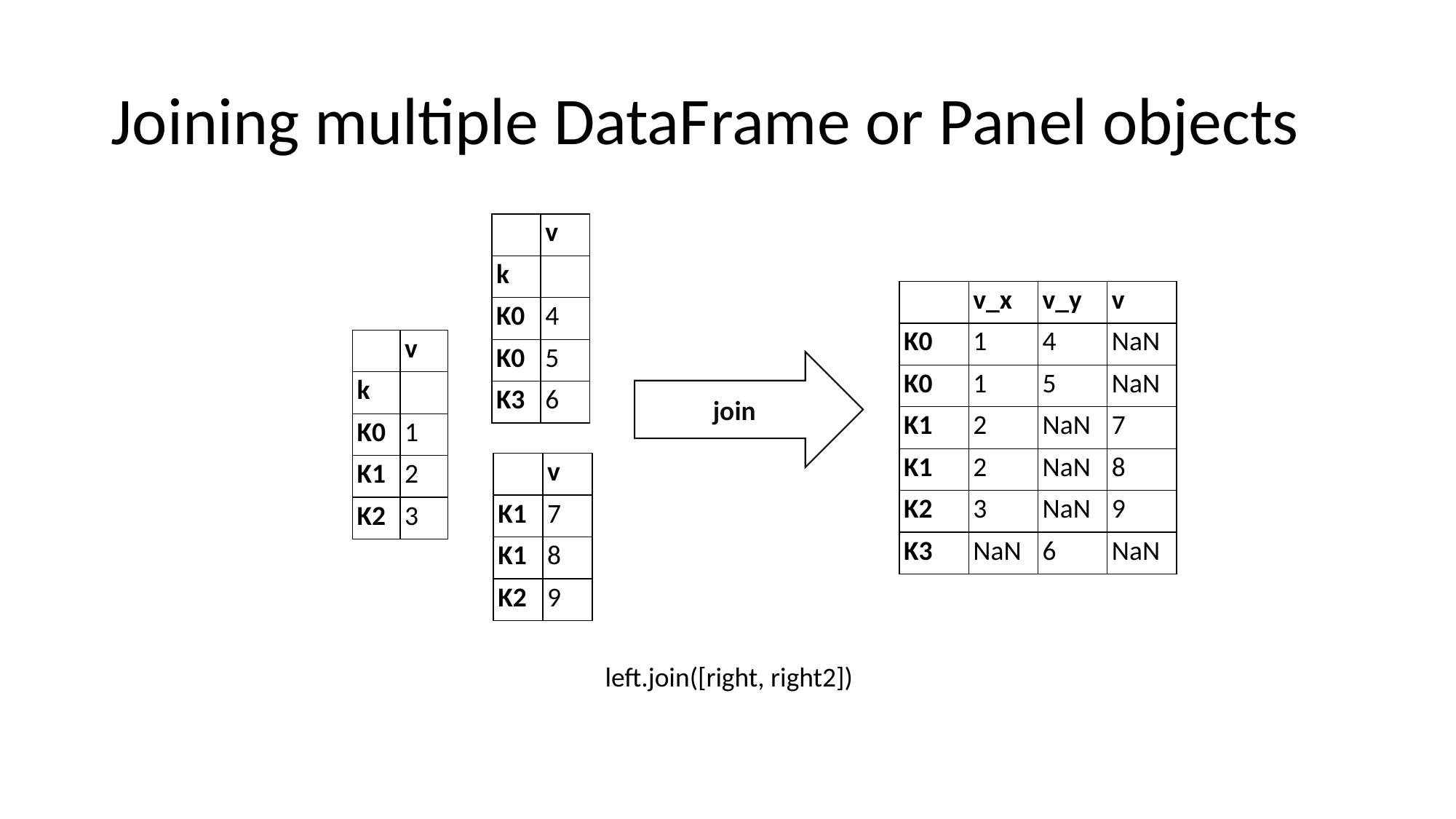

# Joining multiple DataFrame or Panel objects
|  | v |
| --- | --- |
| k |  |
| K0 | 4 |
| K0 | 5 |
| K3 | 6 |
|  | v\_x | v\_y | v |
| --- | --- | --- | --- |
| K0 | 1 | 4 | NaN |
| K0 | 1 | 5 | NaN |
| K1 | 2 | NaN | 7 |
| K1 | 2 | NaN | 8 |
| K2 | 3 | NaN | 9 |
| K3 | NaN | 6 | NaN |
|  | v |
| --- | --- |
| k |  |
| K0 | 1 |
| K1 | 2 |
| K2 | 3 |
join
|  | v |
| --- | --- |
| K1 | 7 |
| K1 | 8 |
| K2 | 9 |
left.join([right, right2])